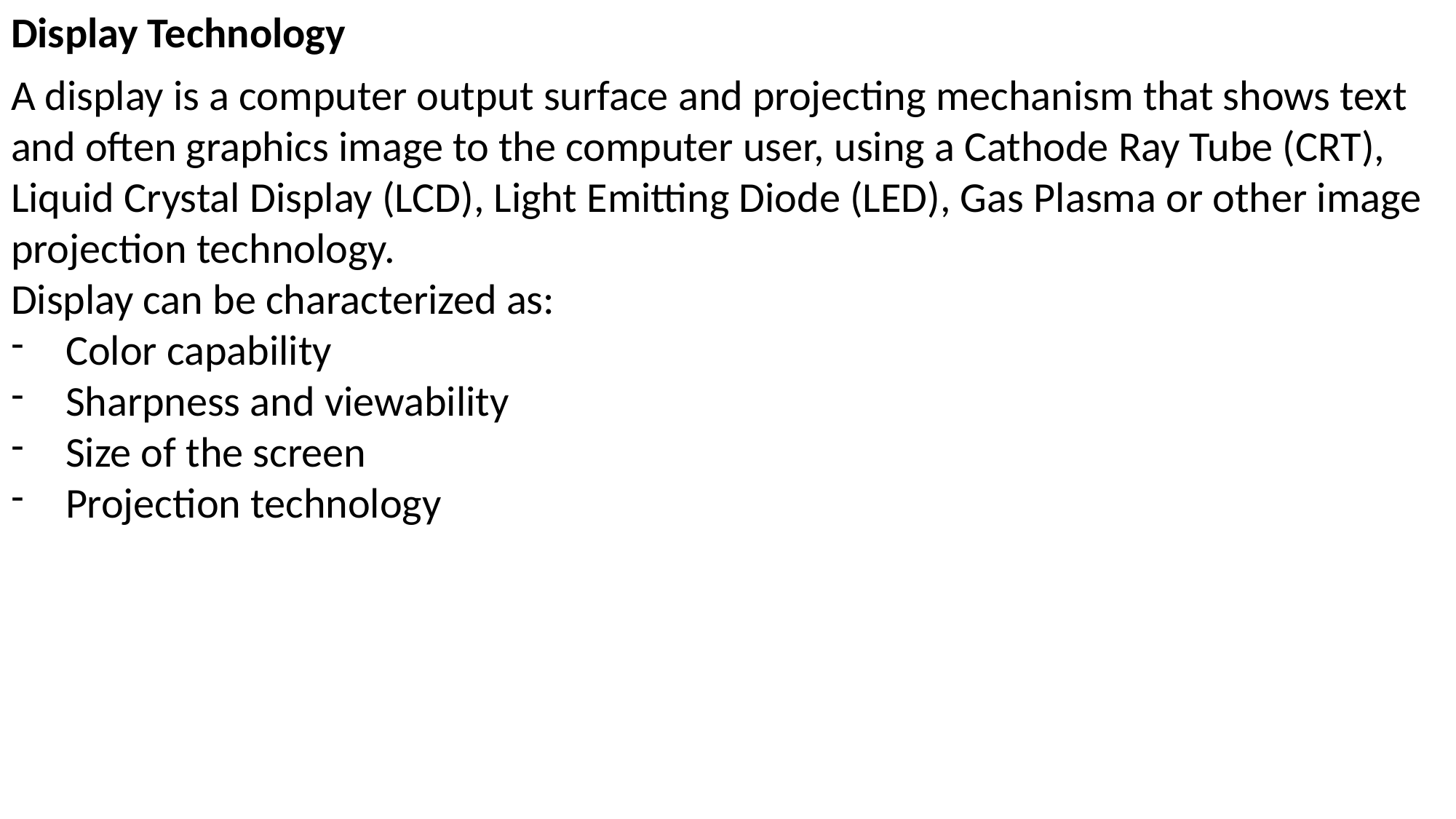

Display Technology
A display is a computer output surface and projecting mechanism that shows text and often graphics image to the computer user, using a Cathode Ray Tube (CRT), Liquid Crystal Display (LCD), Light Emitting Diode (LED), Gas Plasma or other image projection technology.
Display can be characterized as:
Color capability
Sharpness and viewability
Size of the screen
Projection technology